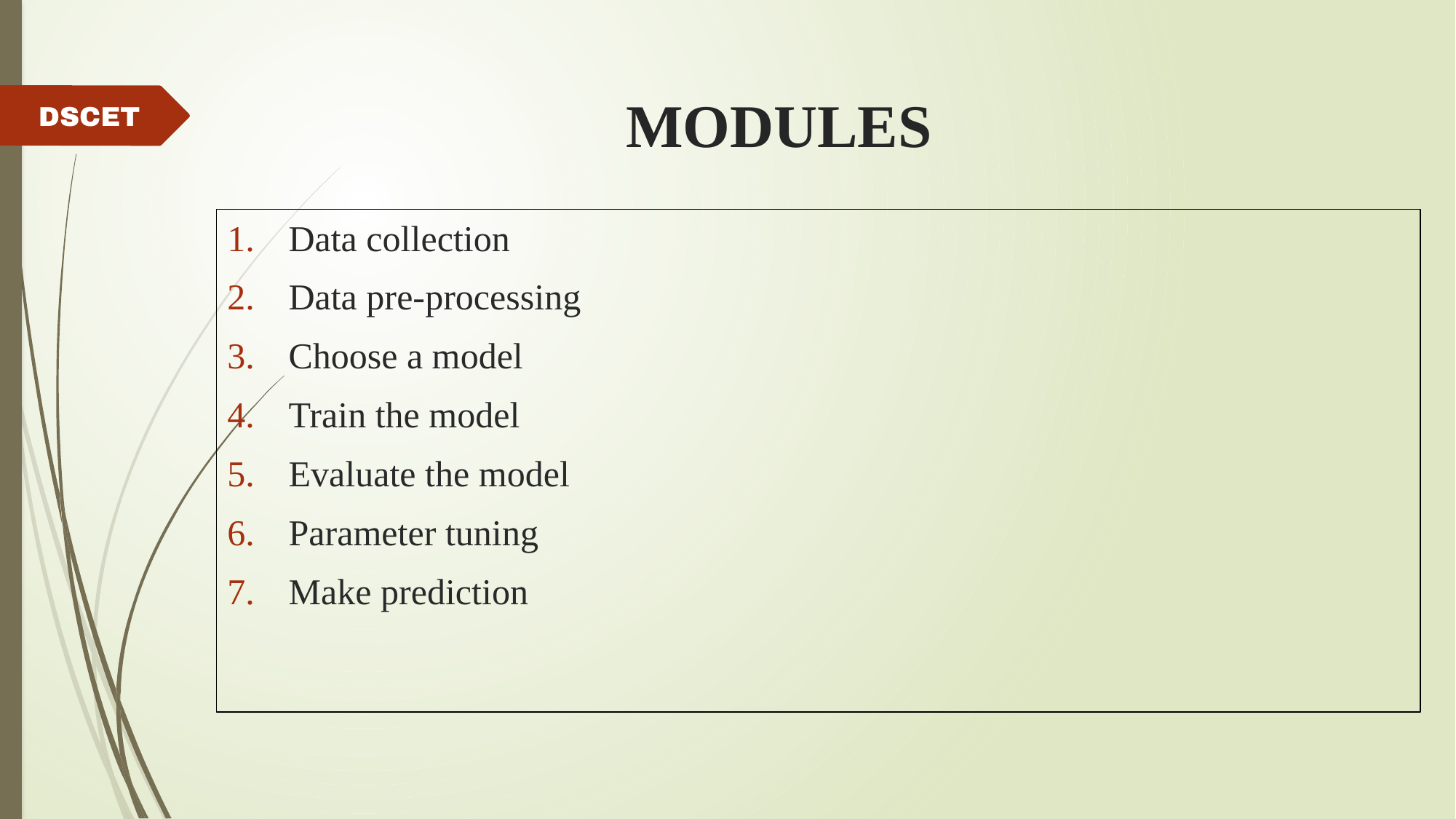

# MODULES
DSCET
Data collection
Data pre-processing
Choose a model
Train the model
Evaluate the model
Parameter tuning
Make prediction